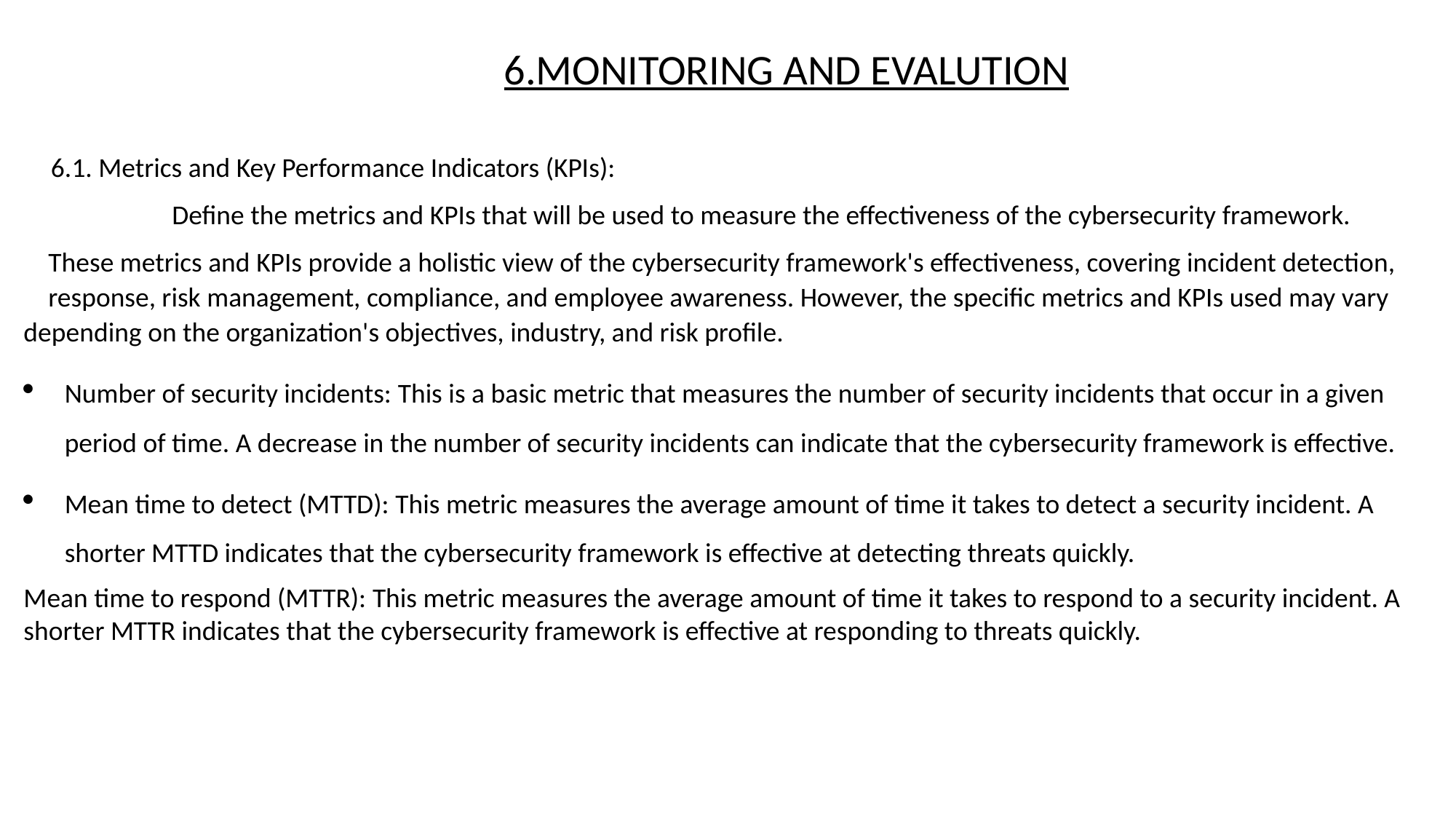

6.MONITORING AND EVALUTION
6.1. Metrics and Key Performance Indicators (KPIs):
                        Define the metrics and KPIs that will be used to measure the effectiveness of the cybersecurity framework.
    These metrics and KPIs provide a holistic view of the cybersecurity framework's effectiveness, covering incident detection,      response, risk management, compliance, and employee awareness. However, the specific metrics and KPIs used may vary depending on the organization's objectives, industry, and risk profile.
Number of security incidents: This is a basic metric that measures the number of security incidents that occur in a given period of time. A decrease in the number of security incidents can indicate that the cybersecurity framework is effective.
Mean time to detect (MTTD): This metric measures the average amount of time it takes to detect a security incident. A shorter MTTD indicates that the cybersecurity framework is effective at detecting threats quickly.
Mean time to respond (MTTR): This metric measures the average amount of time it takes to respond to a security incident. A shorter MTTR indicates that the cybersecurity framework is effective at responding to threats quickly.